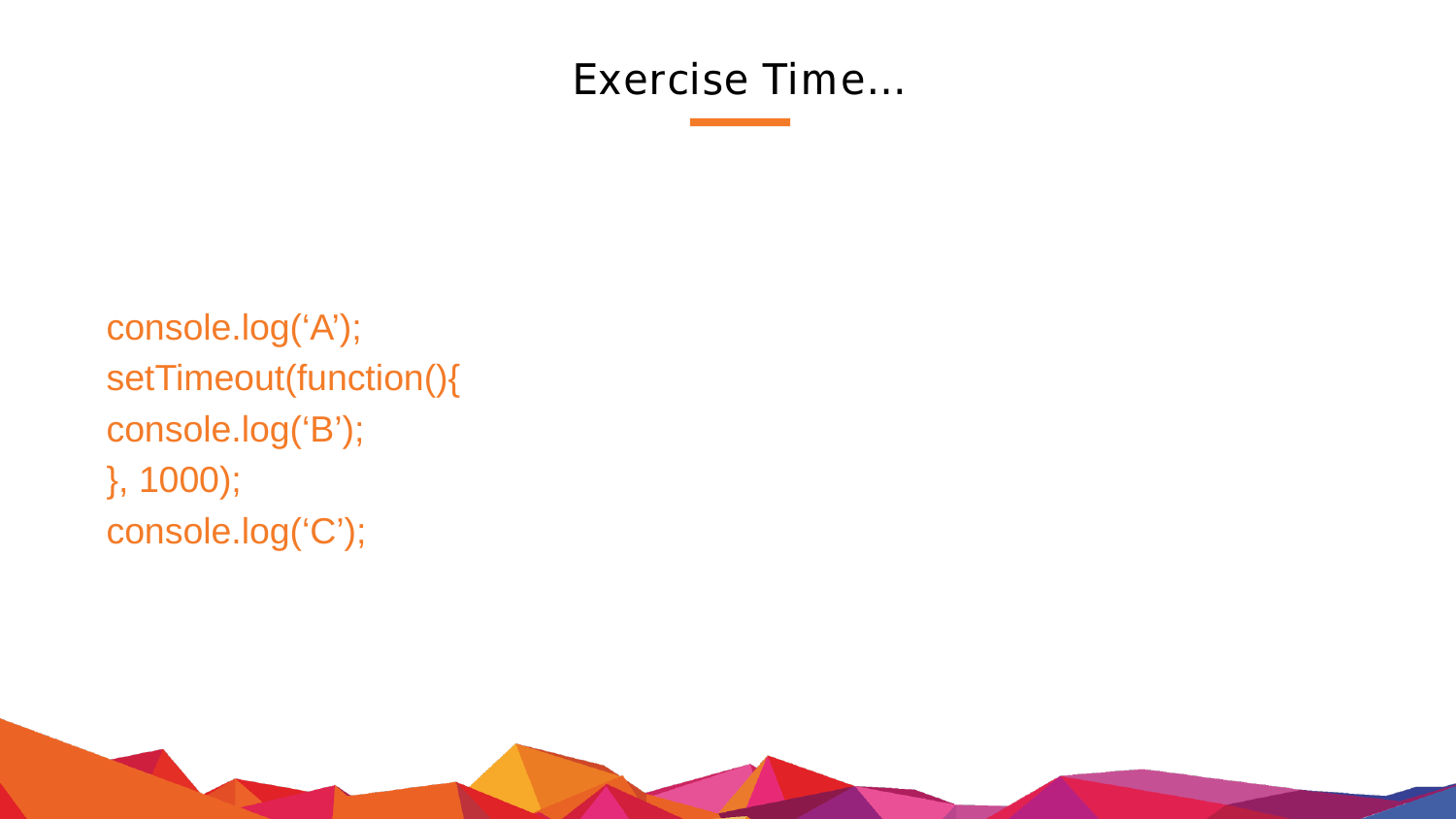

# Exercise Time...
console.log(‘A’);
setTimeout(function(){
console.log(‘B’);
}, 1000);
console.log(‘C’);